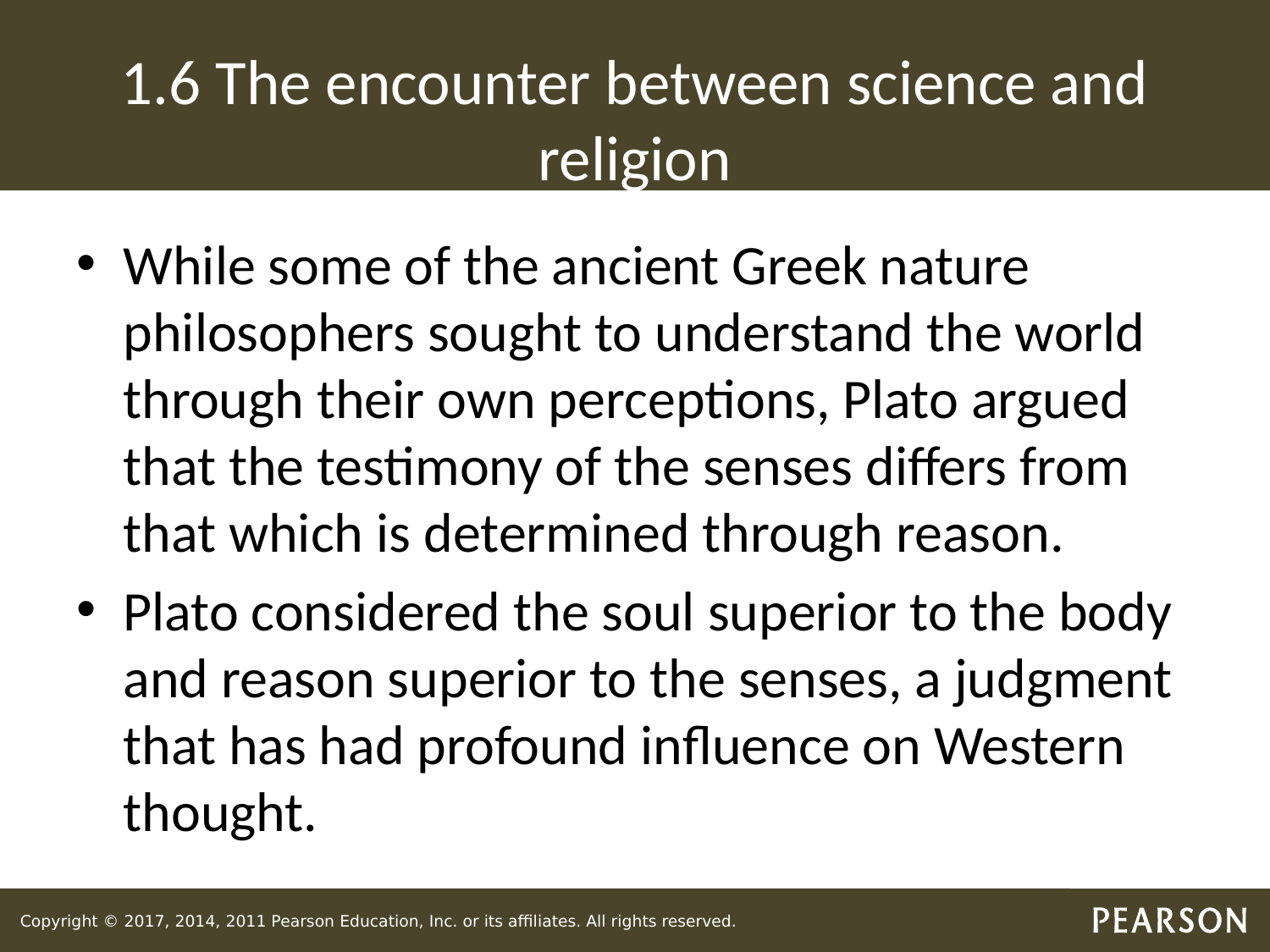

# 1.6 The encounter between science and religion
While some of the ancient Greek nature philosophers sought to understand the world through their own perceptions, Plato argued that the testimony of the senses differs from that which is determined through reason.
Plato considered the soul superior to the body and reason superior to the senses, a judgment that has had profound influence on Western thought.